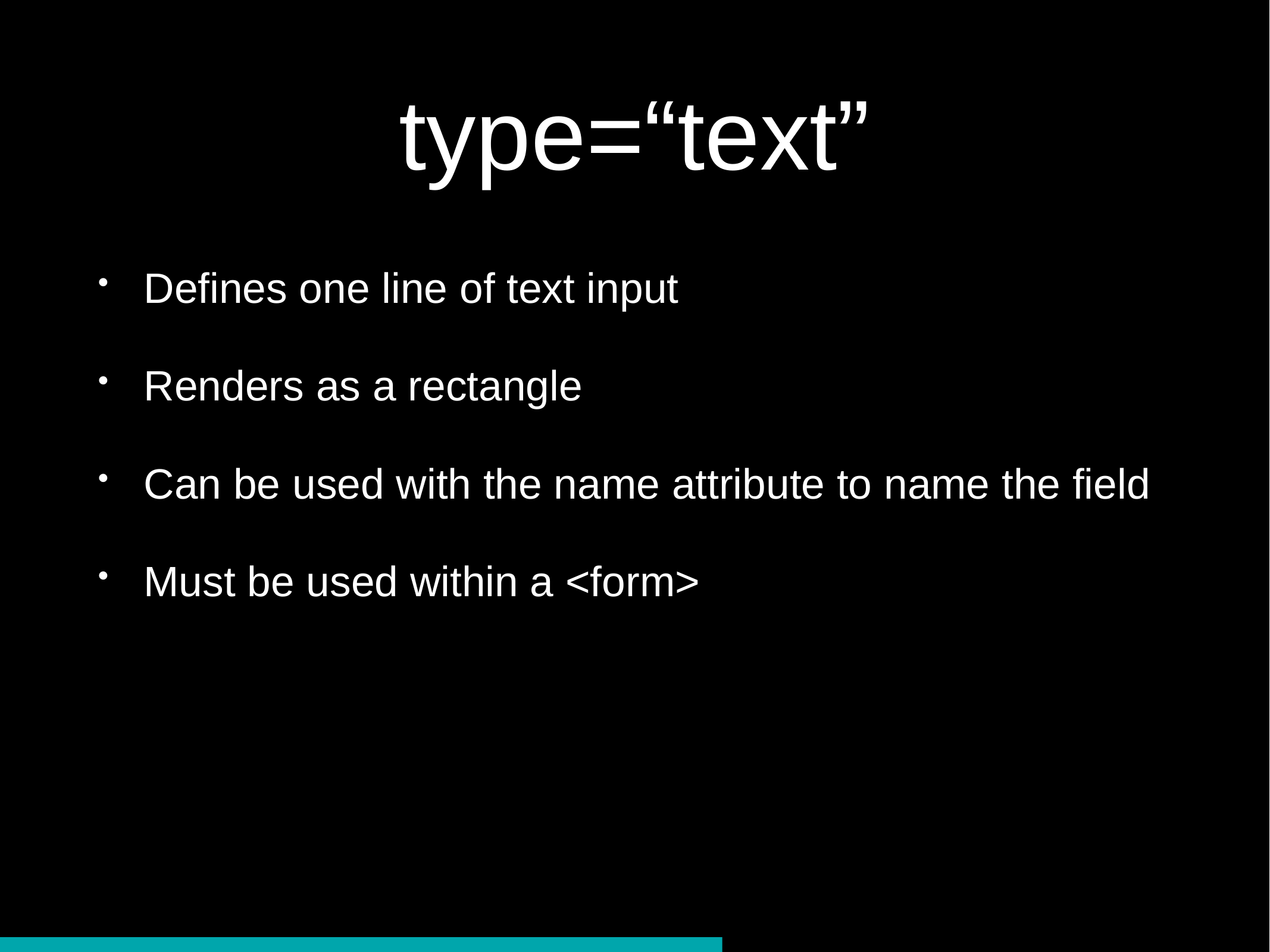

# type=“text”
Defines one line of text input
Renders as a rectangle
Can be used with the name attribute to name the field
Must be used within a <form>